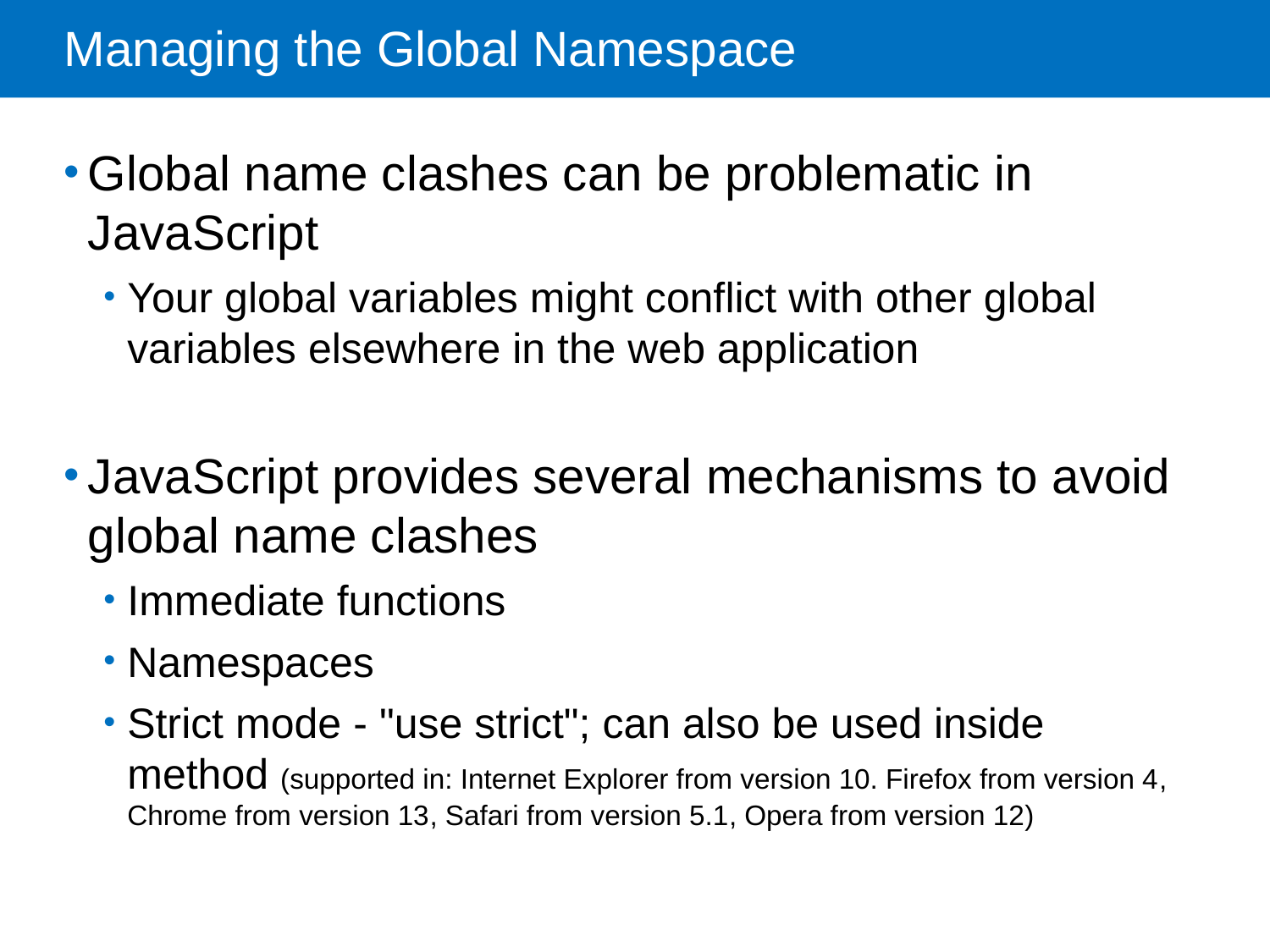

# Managing the Global Namespace
Global name clashes can be problematic in JavaScript
Your global variables might conflict with other global variables elsewhere in the web application

JavaScript provides several mechanisms to avoid global name clashes
Immediate functions
Namespaces
Strict mode - "use strict"; can also be used inside method (supported in: Internet Explorer from version 10. Firefox from version 4, Chrome from version 13, Safari from version 5.1, Opera from version 12)